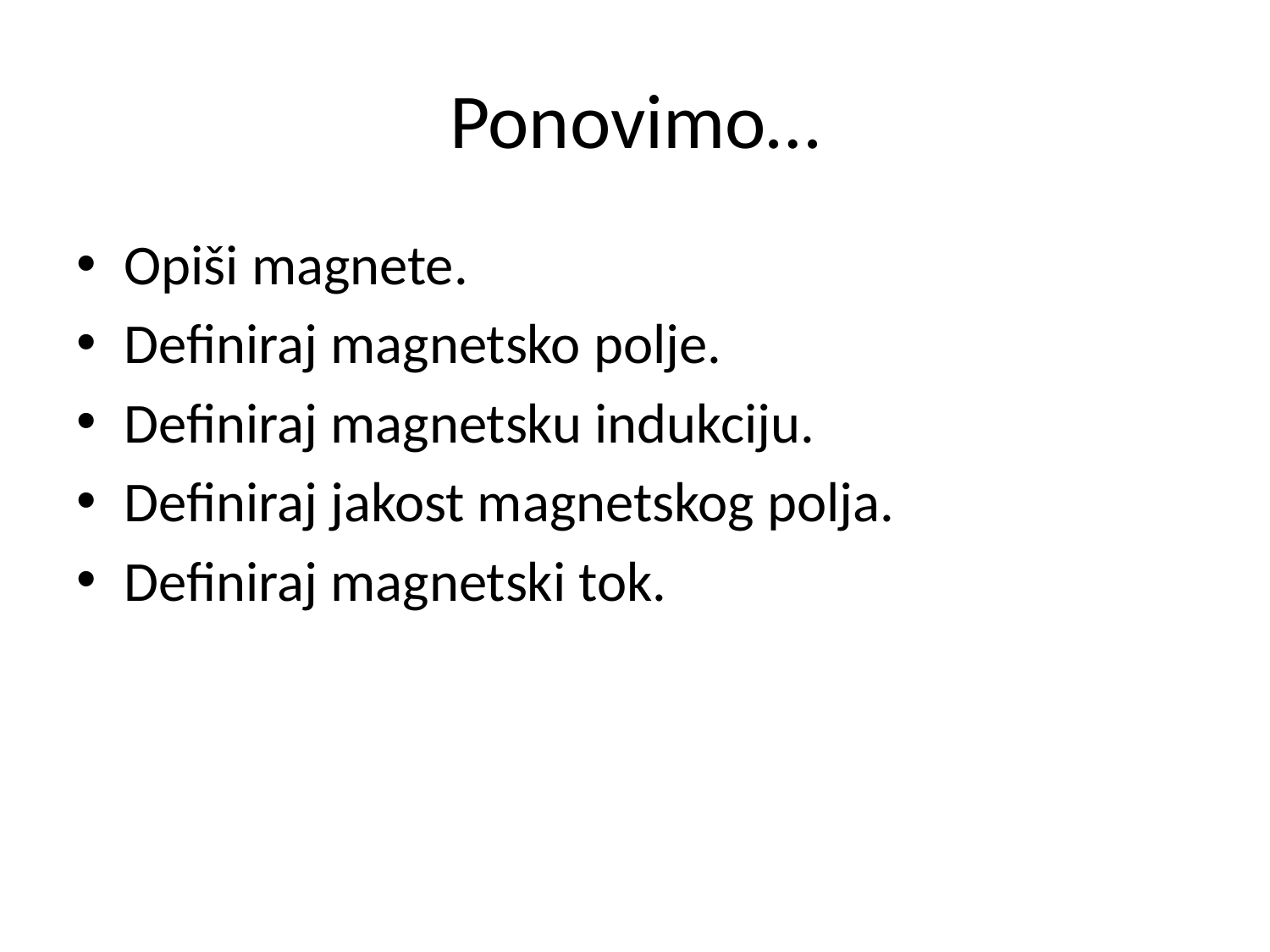

# Ponovimo…
Opiši magnete.
Definiraj magnetsko polje.
Definiraj magnetsku indukciju.
Definiraj jakost magnetskog polja.
Definiraj magnetski tok.